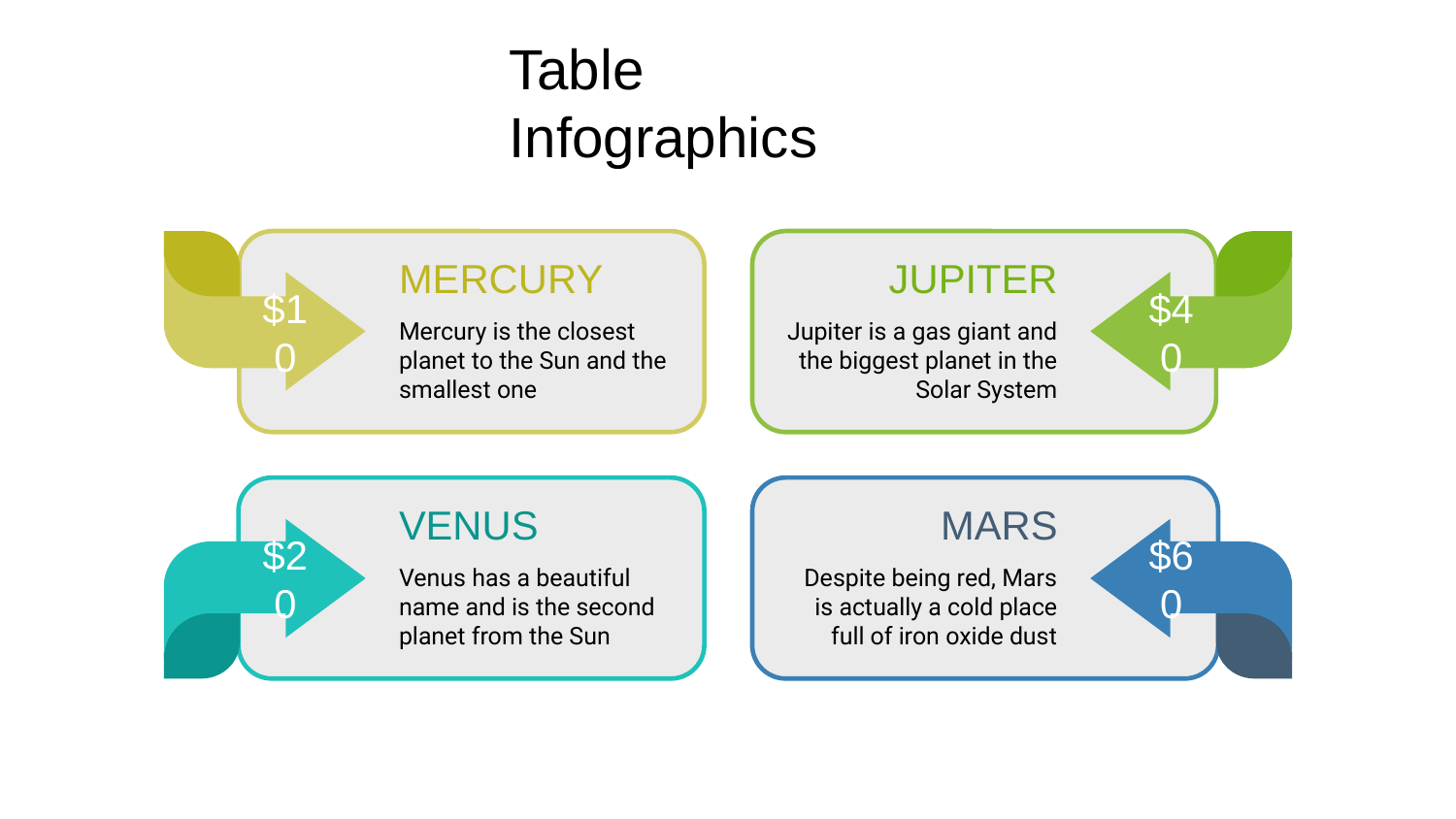

# Table Infographics

MERCURY
Mercury is the closest planet to the Sun and the smallest one
$10

JUPITER
Jupiter is a gas giant and the biggest planet in the Solar System
$40

VENUS

Venus has a beautiful name and is the second planet from the Sun
$20

MARS

Despite being red, Mars is actually a cold place full of iron oxide dust
$60